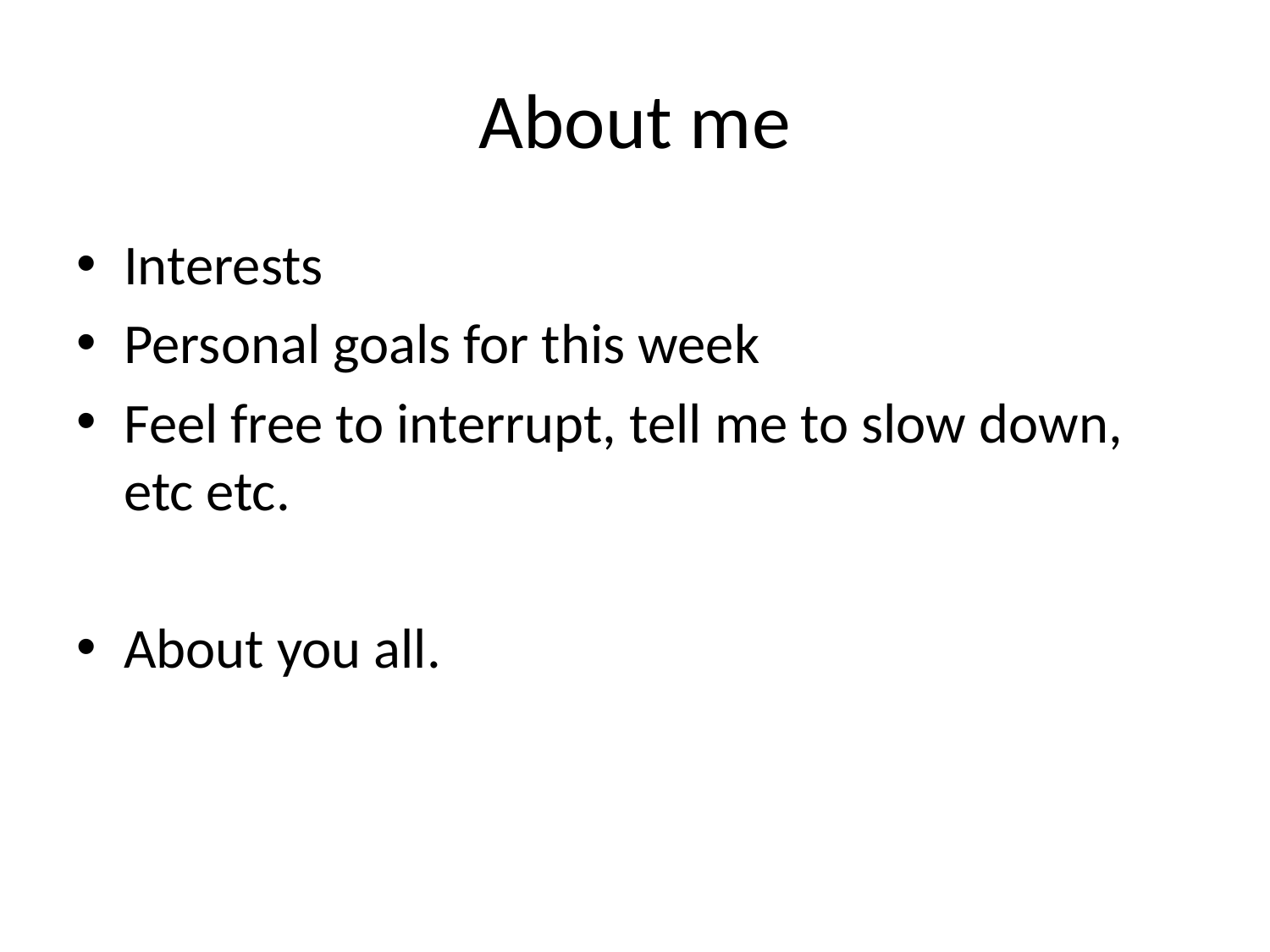

# About me
Interests
Personal goals for this week
Feel free to interrupt, tell me to slow down, etc etc.

About you all.